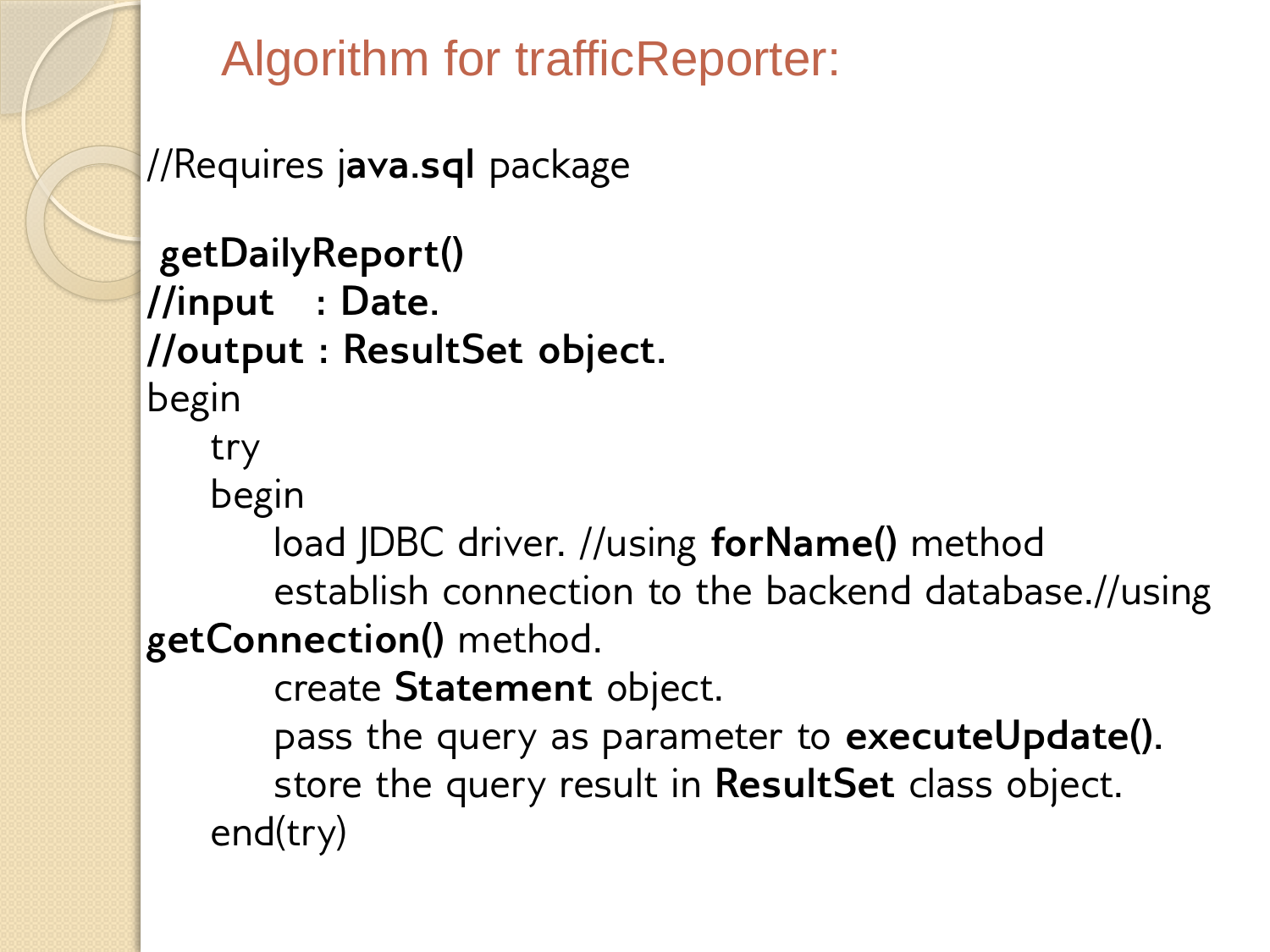

Algorithm for trafficReporter:

//Requires java.sql package

 getDailyReport()‏
//input   : Date.
//output : ResultSet object.
begin
	try
	begin
		load JDBC driver. //using forName() method
		establish connection to the backend database.//using getConnection() method.
		create Statement object.
		pass the query as parameter to executeUpdate().
		store the query result in ResultSet class object.
	end(try)‏